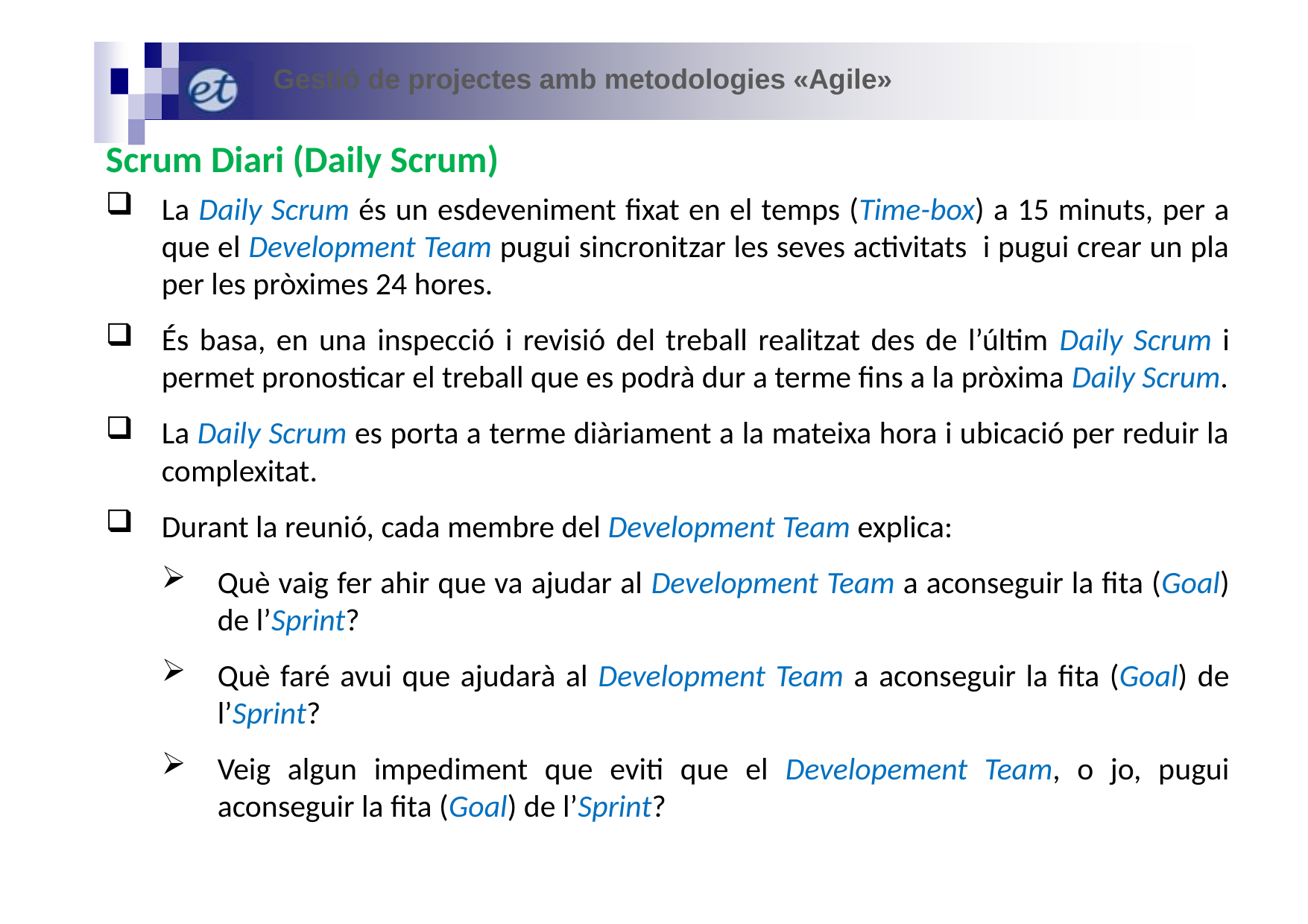

Gestió de projectes amb metodologies «Agile»

Scrum Diari (Daily Scrum)
La Daily Scrum és un esdeveniment fixat en el temps (Time-box) a 15 minuts, per a que el Development Team pugui sincronitzar les seves activitats  i pugui crear un pla per les pròximes 24 hores.
És basa, en una inspecció i revisió del treball realitzat des de l’últim Daily Scrum i permet pronosticar el treball que es podrà dur a terme fins a la pròxima Daily Scrum.
La Daily Scrum es porta a terme diàriament a la mateixa hora i ubicació per reduir la complexitat.
Durant la reunió, cada membre del Development Team explica:
Què vaig fer ahir que va ajudar al Development Team a aconseguir la fita (Goal) de l’Sprint?
Què faré avui que ajudarà al Development Team a aconseguir la fita (Goal) de l’Sprint?
Veig algun impediment que eviti que el Developement Team, o jo, pugui aconseguir la fita (Goal) de l’Sprint?